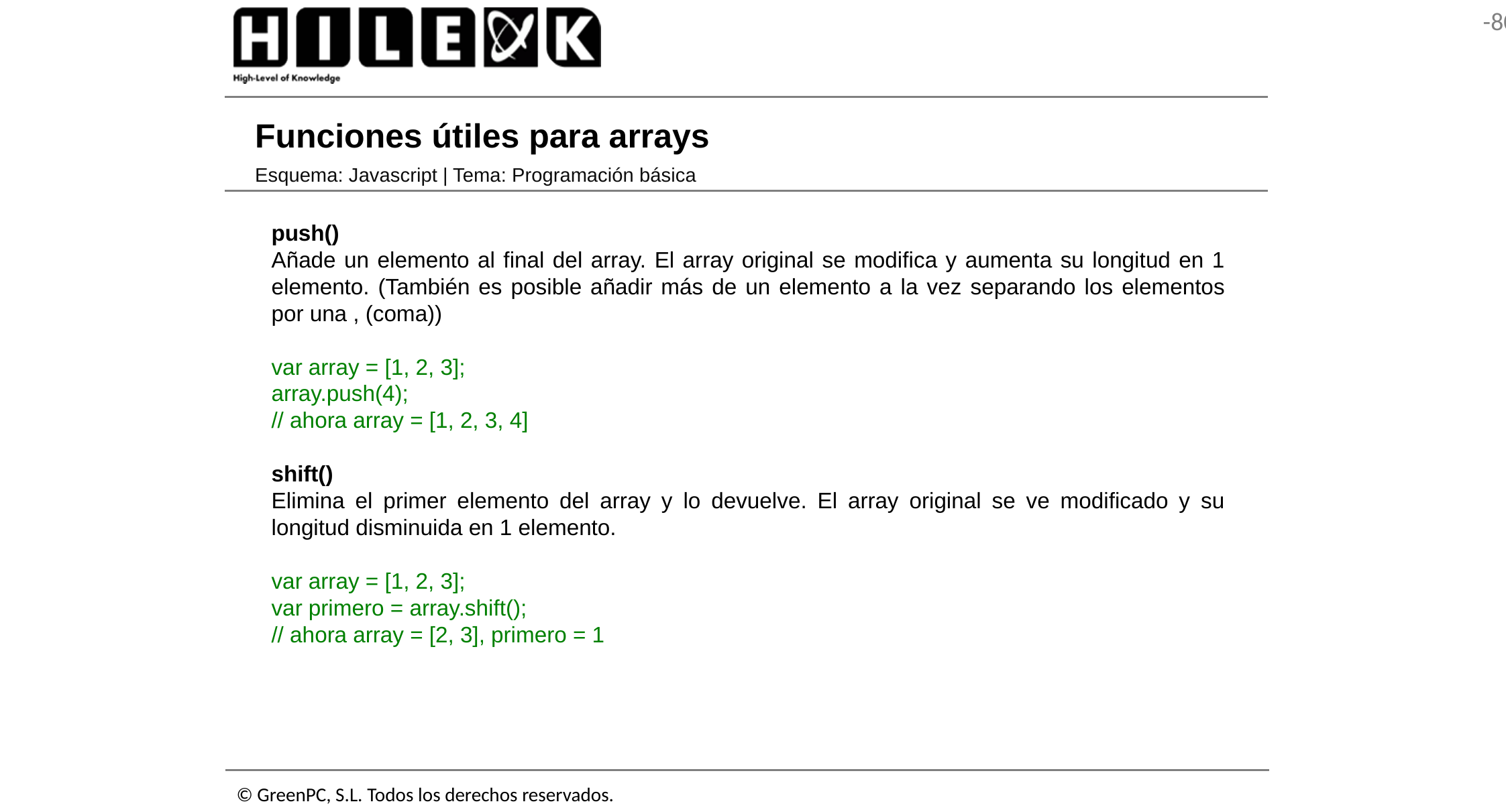

# Funciones útiles para arrays
Esquema: Javascript | Tema: Programación básica
push()
Añade un elemento al final del array. El array original se modifica y aumenta su longitud en 1 elemento. (También es posible añadir más de un elemento a la vez separando los elementos por una , (coma))

var array = [1, 2, 3];
array.push(4);
// ahora array = [1, 2, 3, 4]

shift()
Elimina el primer elemento del array y lo devuelve. El array original se ve modificado y su longitud disminuida en 1 elemento.

var array = [1, 2, 3];
var primero = array.shift();
// ahora array = [2, 3], primero = 1